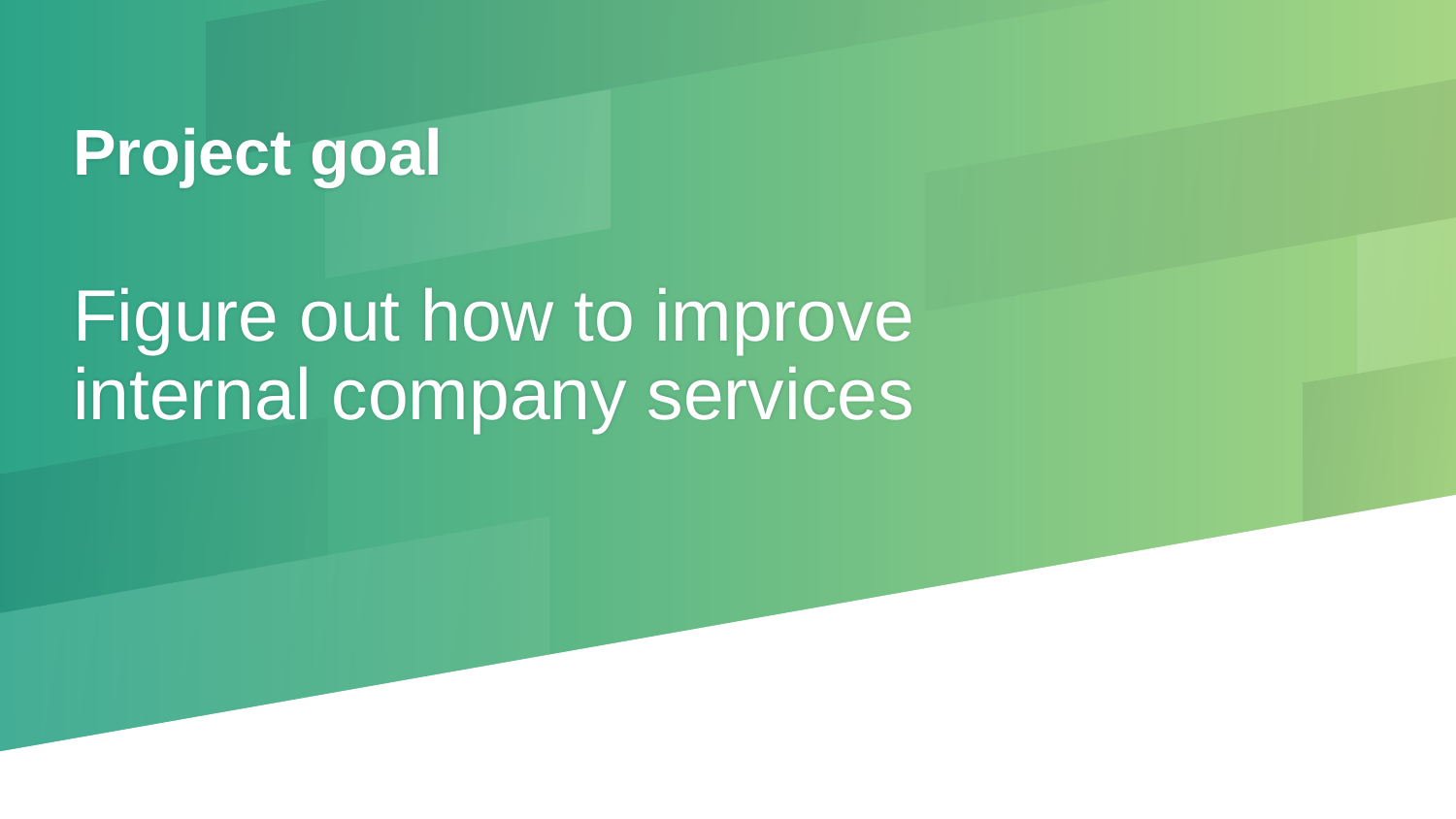

Project goal
# Figure out how to improve
internal company services